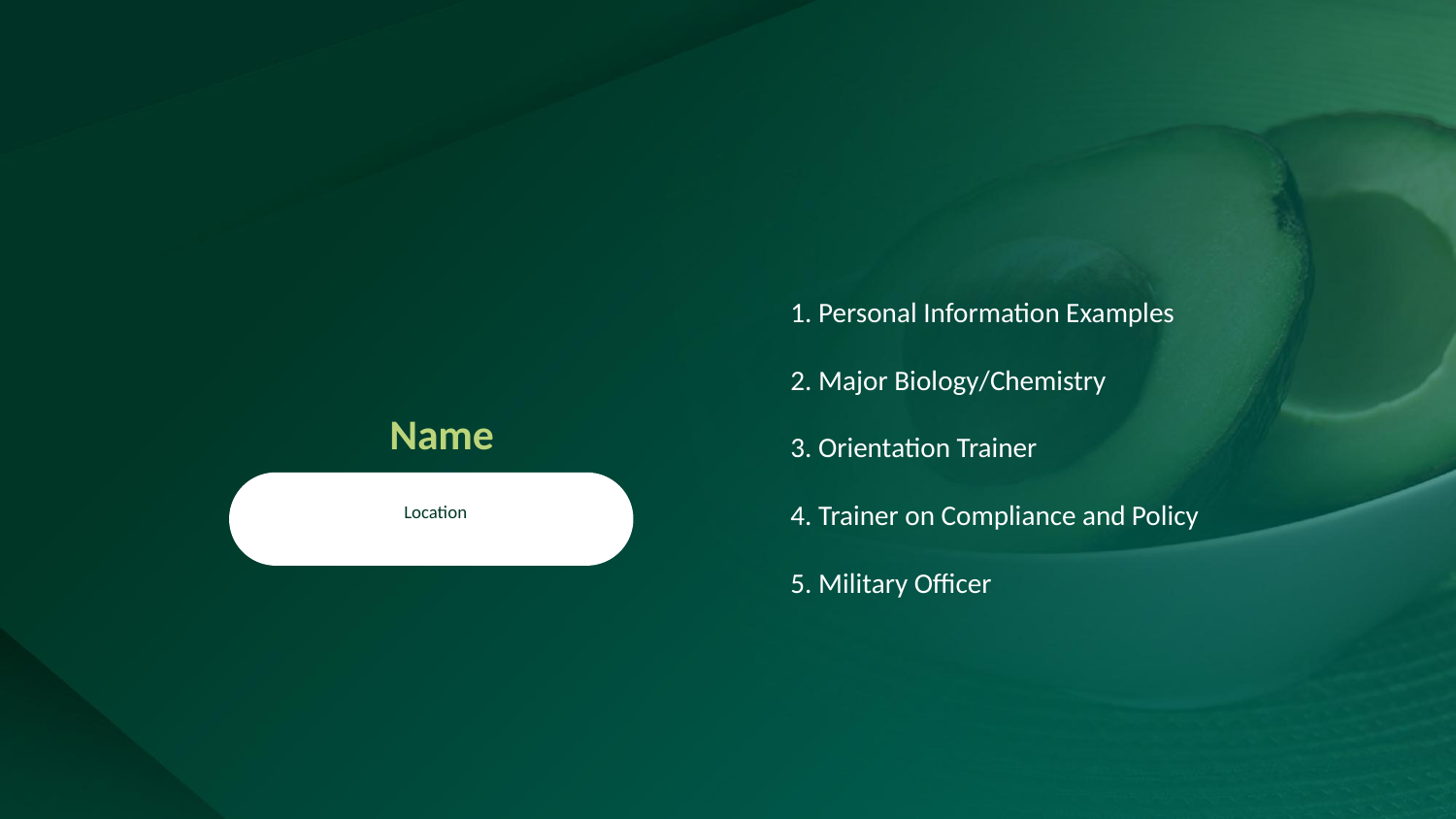

Personal Information Examples
 Major Biology/Chemistry
 Orientation Trainer
 Trainer on Compliance and Policy
 Military Officer
Name

Location